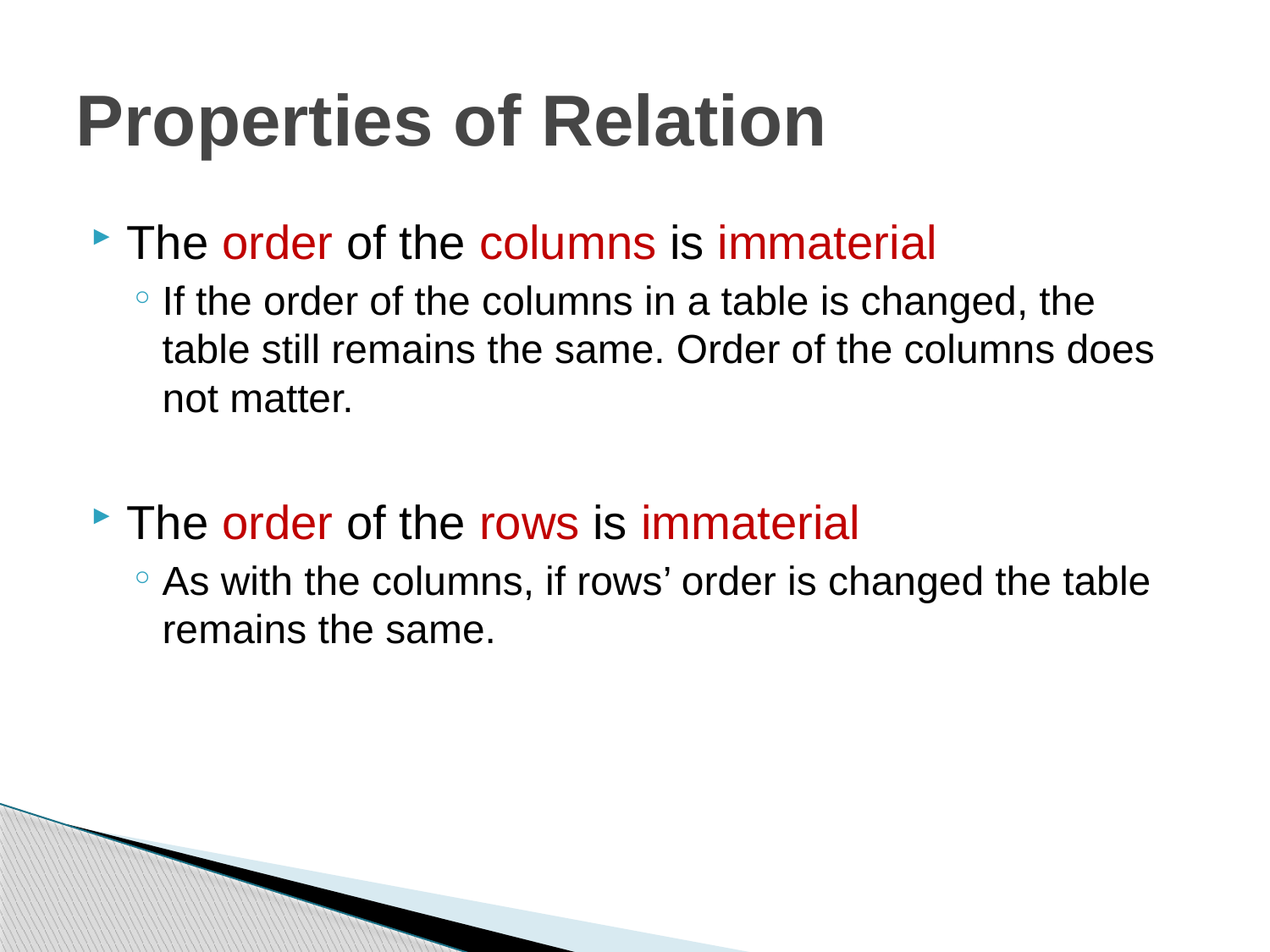

# Properties of Relation
The order of the columns is immaterial
If the order of the columns in a table is changed, the table still remains the same. Order of the columns does not matter.

The order of the rows is immaterial
As with the columns, if rows’ order is changed the table remains the same.